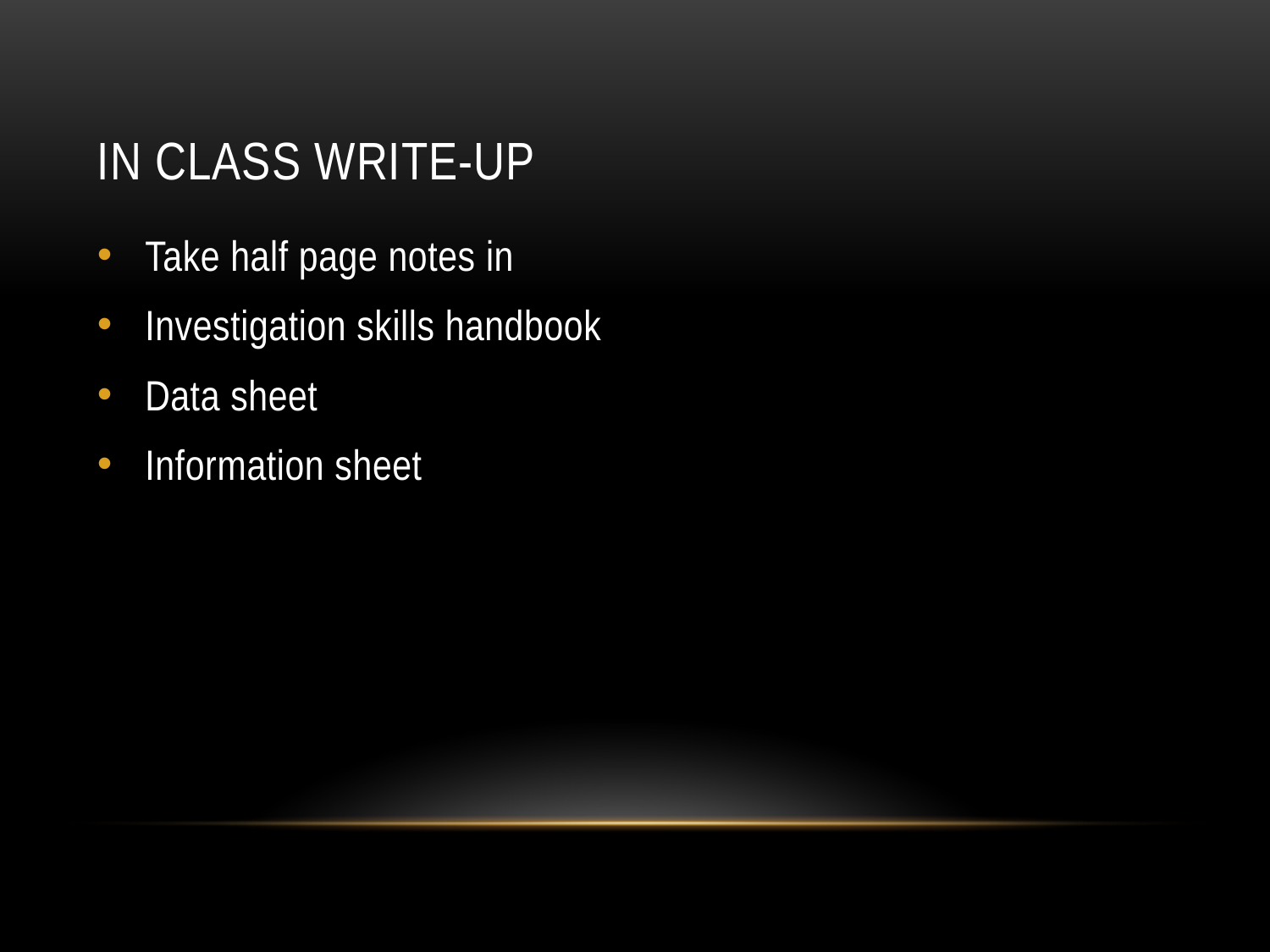

# In class write-up
Take half page notes in
Investigation skills handbook
Data sheet
Information sheet